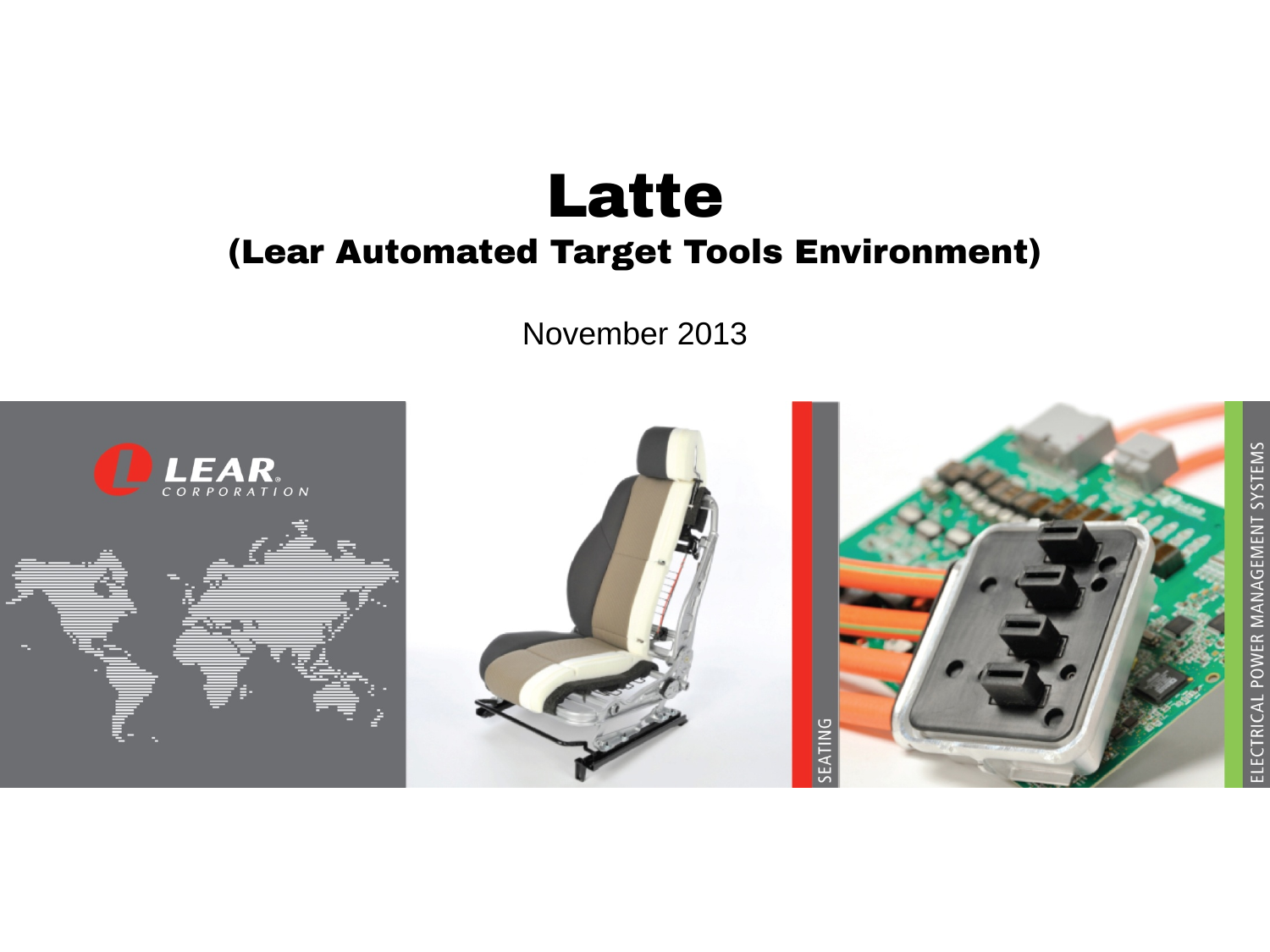

# Latte (Lear Automated Target Tools Environment)
November 2013